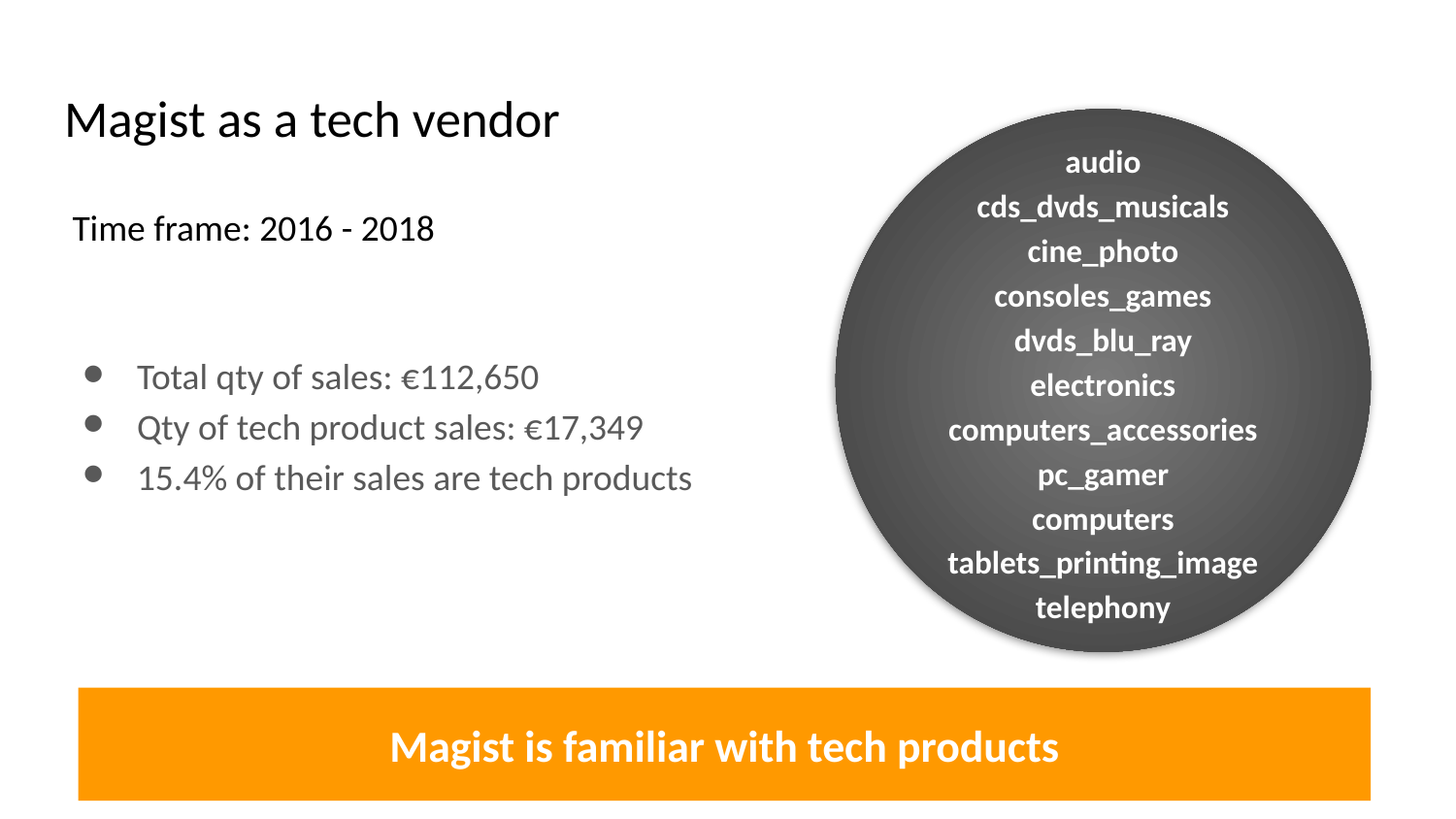

# Magist as a tech vendor
audio
cds_dvds_musicals
cine_photo
consoles_games
dvds_blu_ray
electronics
computers_accessories
pc_gamer
computers
tablets_printing_image
telephony
 Time frame: 2016 - 2018

Total qty of sales: €112,650
Qty of tech product sales: €17,349
15.4% of their sales are tech products
Magist is familiar with tech products